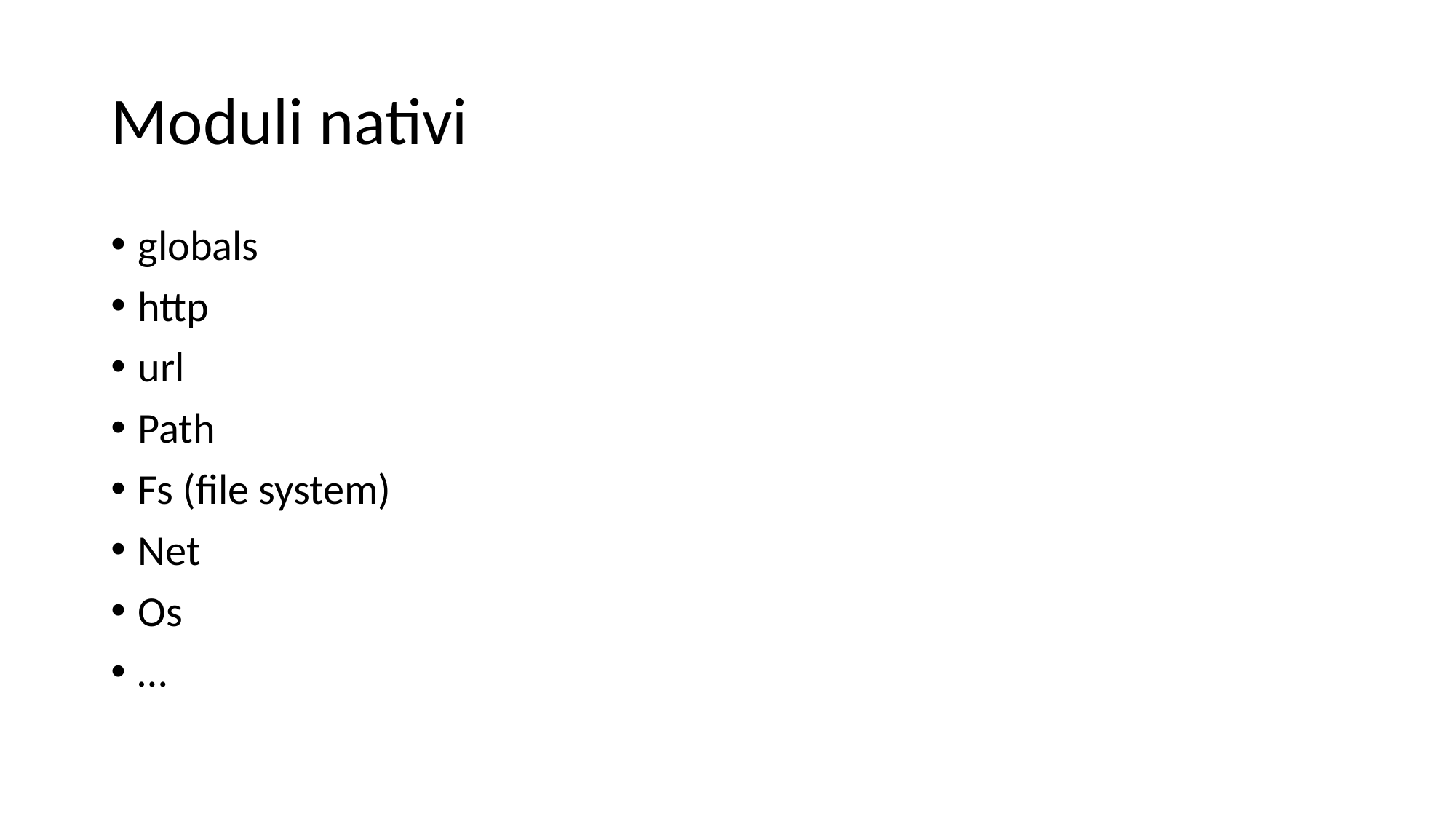

# Moduli nativi
globals
http
url
Path
Fs (file system)
Net
Os
…